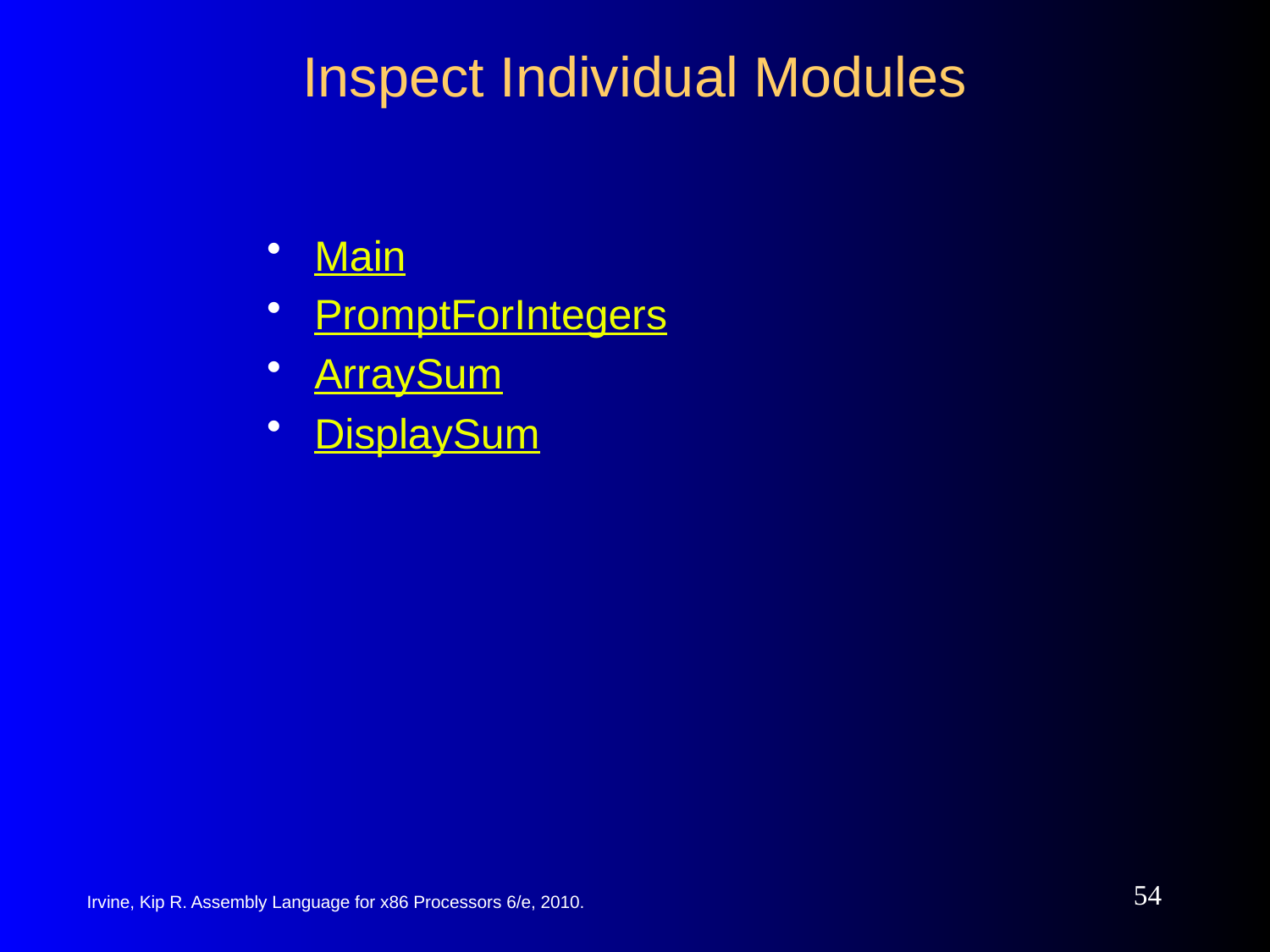

# Inspect Individual Modules
Main
PromptForIntegers
ArraySum
DisplaySum
54
Irvine, Kip R. Assembly Language for x86 Processors 6/e, 2010.